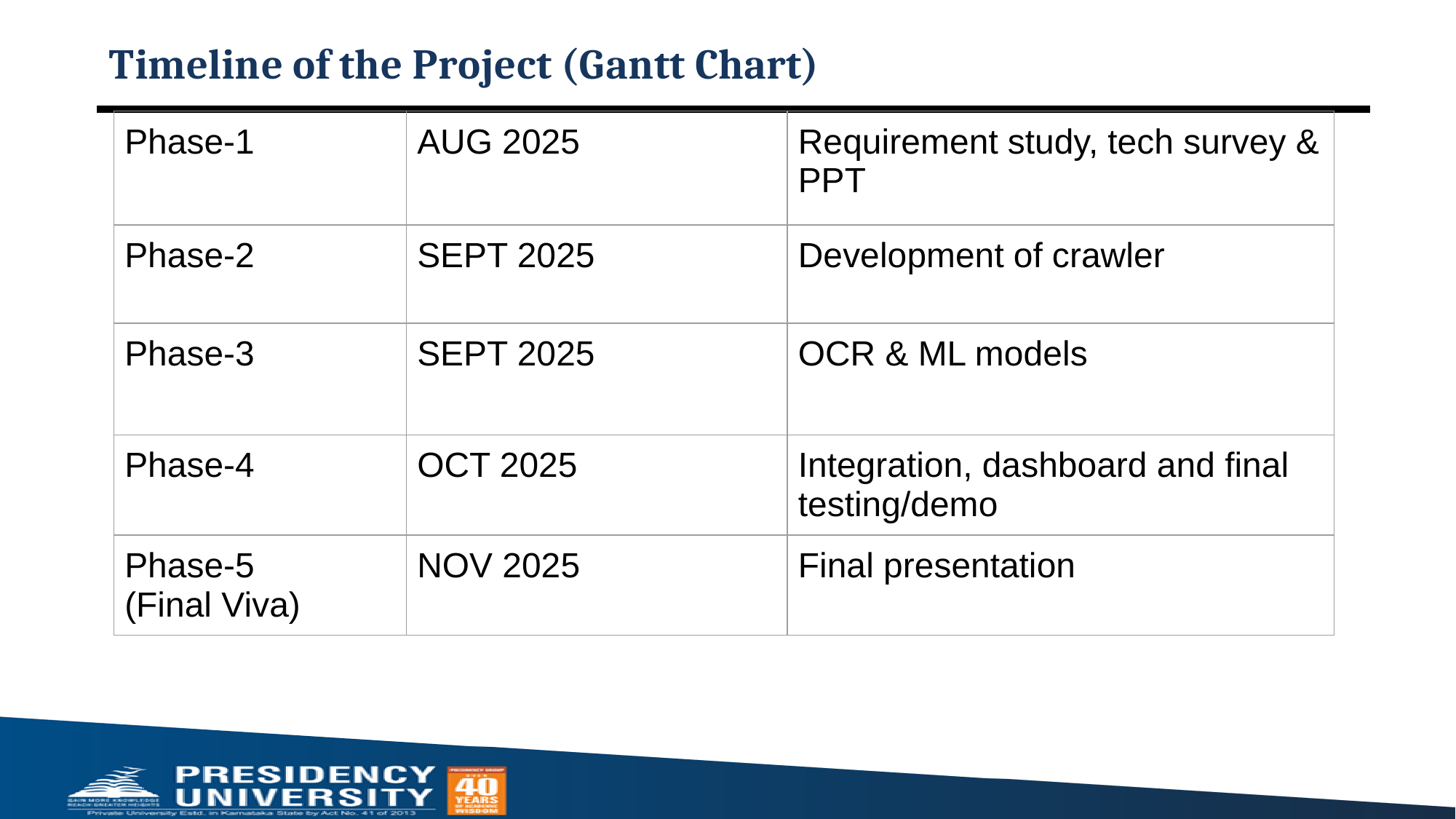

# Timeline of the Project (Gantt Chart)
| Phase-1 | AUG 2025 | Requirement study, tech survey & PPT |
| --- | --- | --- |
| Phase-2 | SEPT 2025 | Development of crawler |
| Phase-3 | SEPT 2025 | OCR & ML models |
| Phase-4 | OCT 2025 | Integration, dashboard and final testing/demo |
| Phase-5 (Final Viva) | NOV 2025 | Final presentation |